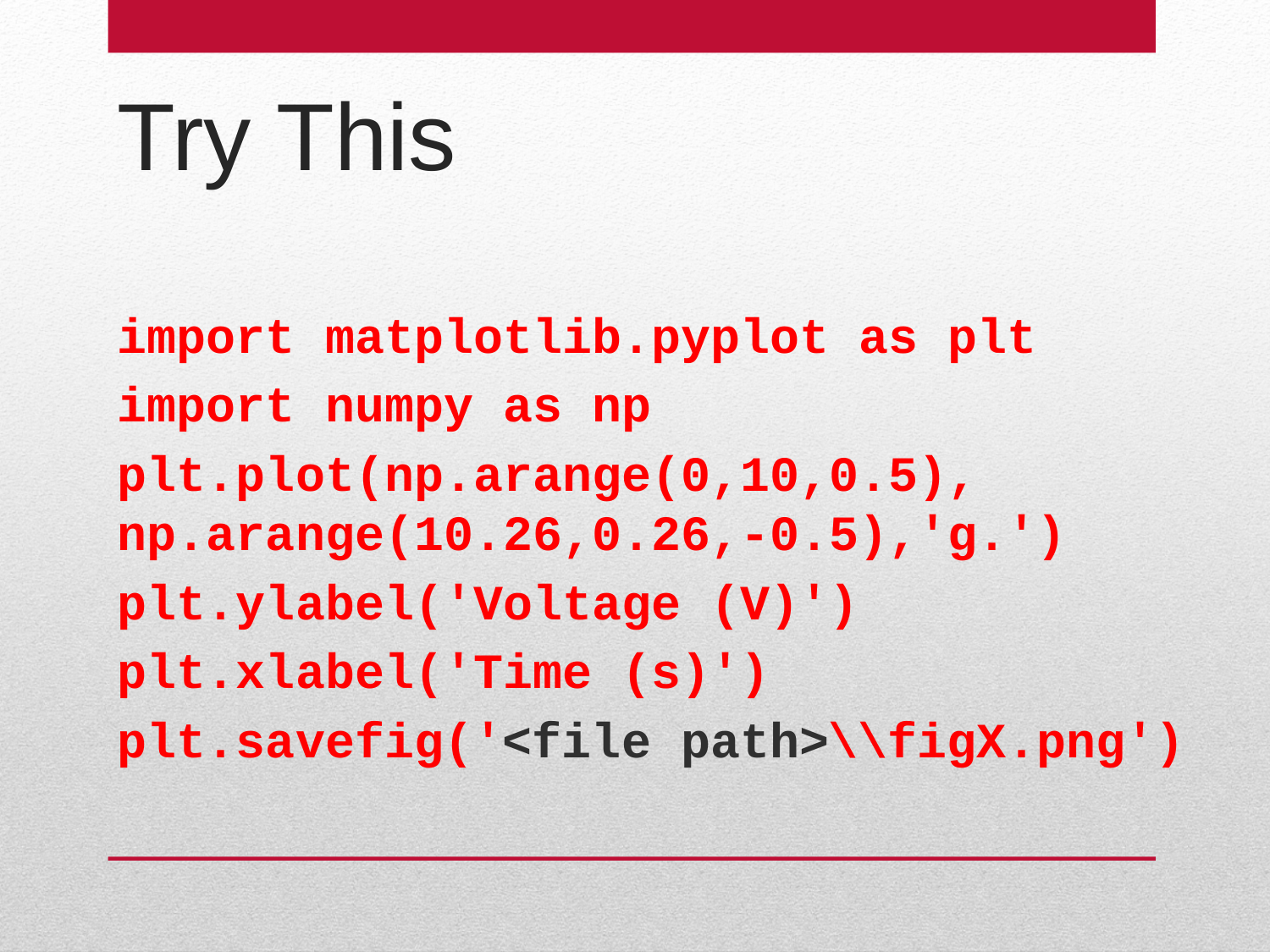

# Try This
import matplotlib.pyplot as plt
import numpy as np
plt.plot(np.arange(0,10,0.5), np.arange(10.26,0.26,-0.5),'g.')
plt.ylabel('Voltage (V)')
plt.xlabel('Time (s)')
plt.savefig('<file path>\\figX.png')